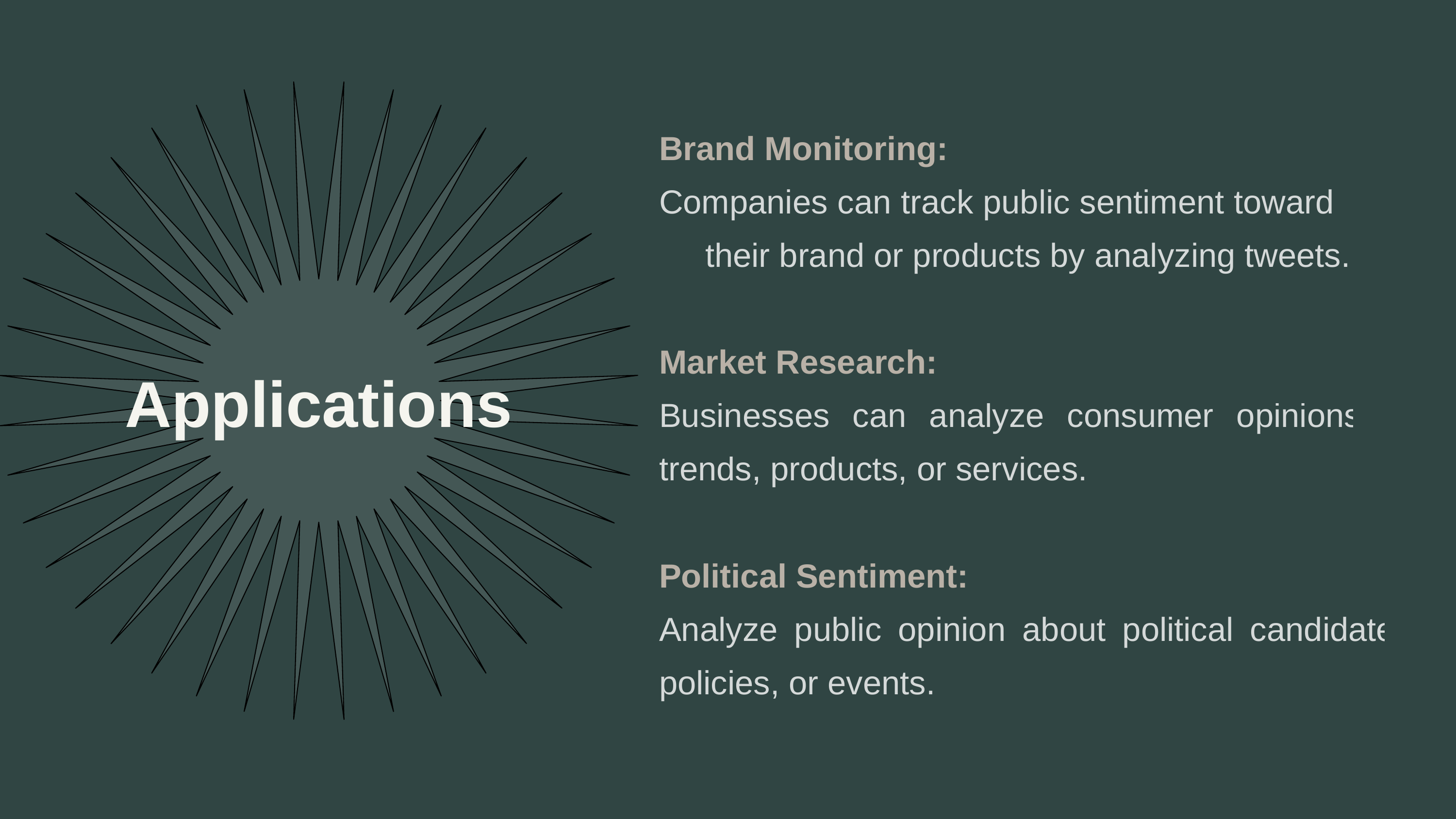

Brand Monitoring:
Companies can track public sentiment toward               their brand or products by analyzing tweets.

Market Research:
Businesses can analyze consumer opinions on trends, products, or services.

Political Sentiment:
Analyze public opinion about political candidates, policies, or events.
Applications